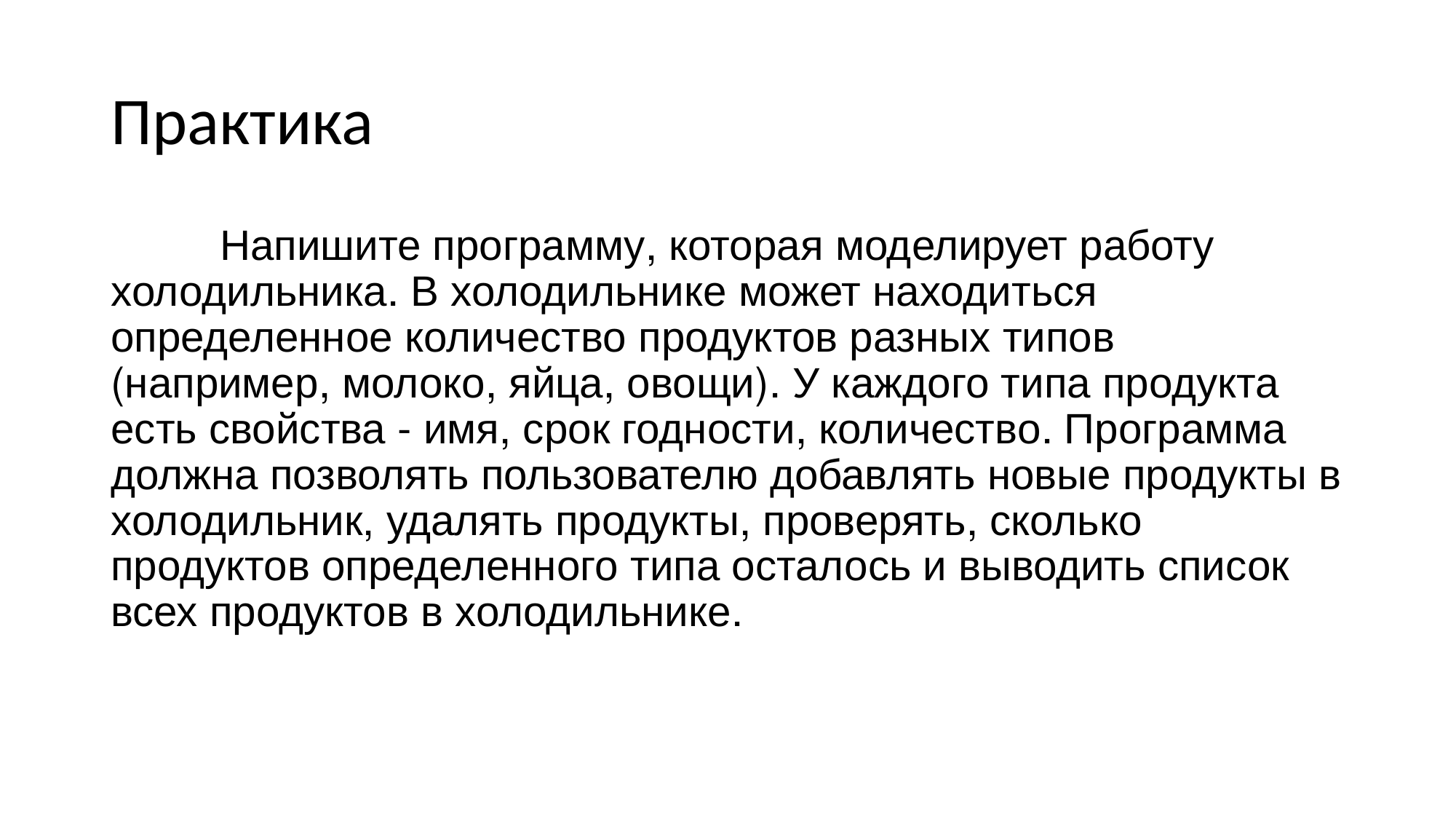

# Практика
	Напишите программу, которая моделирует работу холодильника. В холодильнике может находиться определенное количество продуктов разных типов (например, молоко, яйца, овощи). У каждого типа продукта есть свойства - имя, срок годности, количество. Программа должна позволять пользователю добавлять новые продукты в холодильник, удалять продукты, проверять, сколько продуктов определенного типа осталось и выводить список всех продуктов в холодильнике.